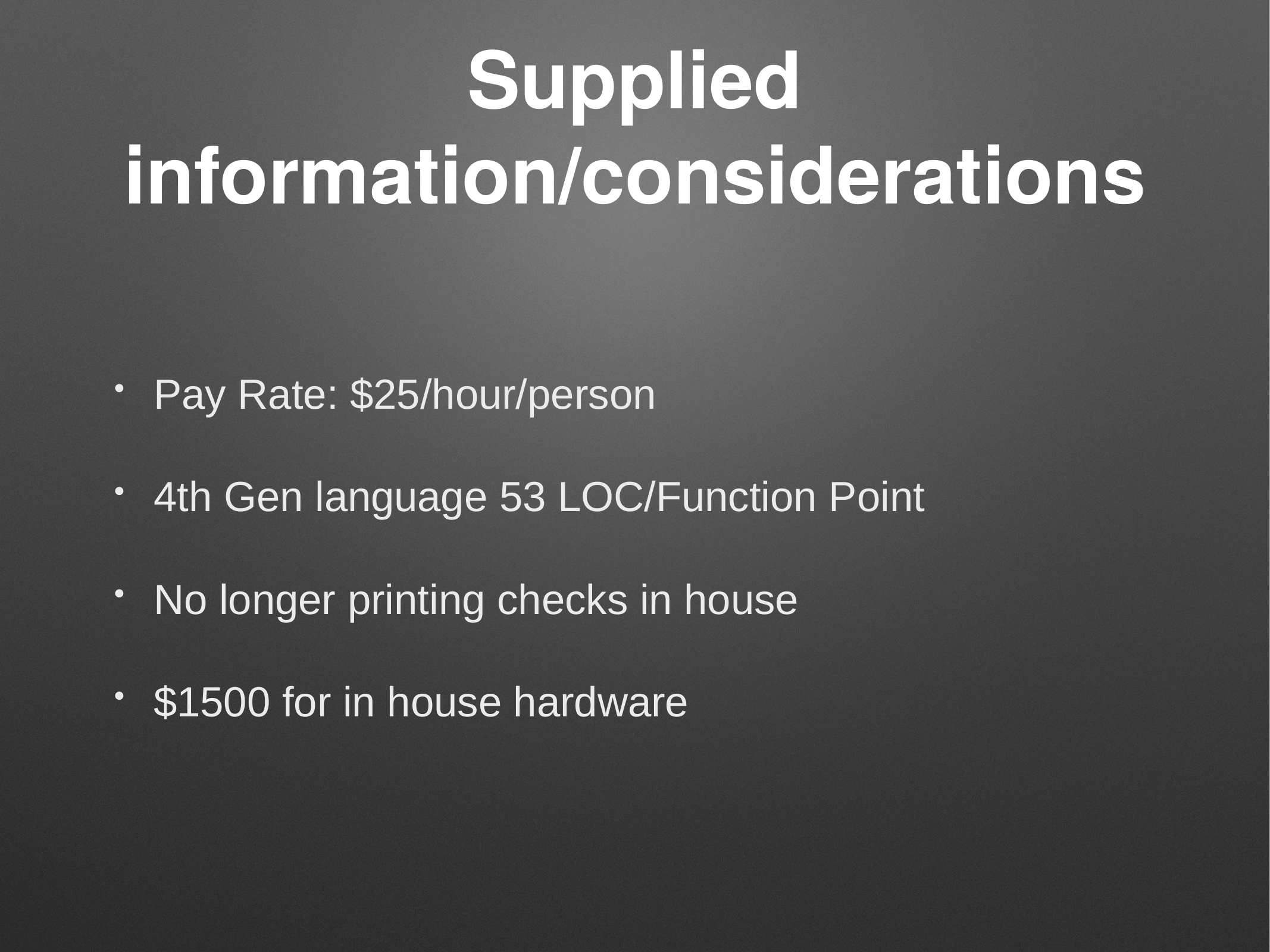

# Supplied information/considerations
Pay Rate: $25/hour/person
4th Gen language 53 LOC/Function Point
No longer printing checks in house
$1500 for in house hardware